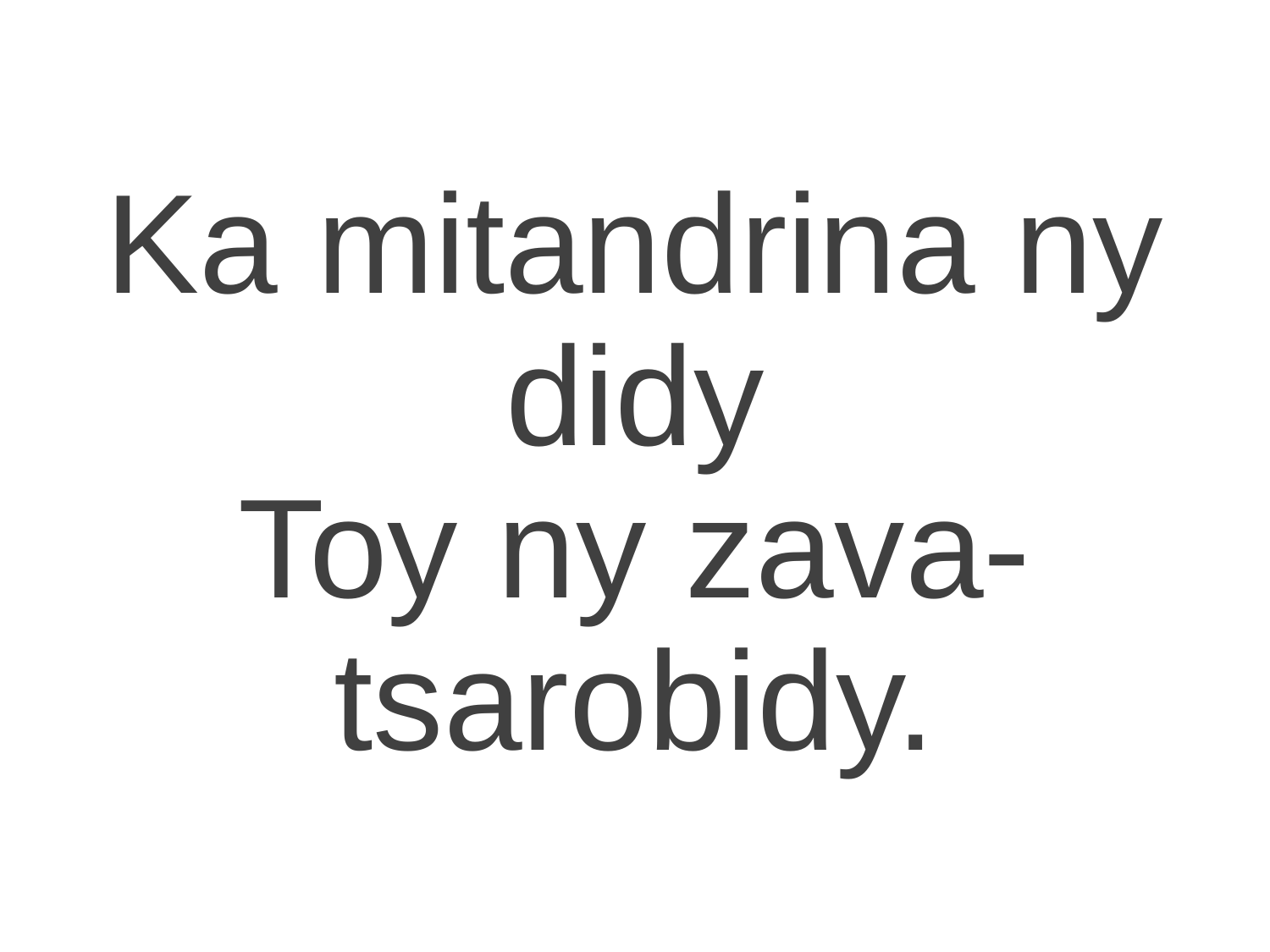

Ka mitandrina ny didy
Toy ny zava-tsarobidy.